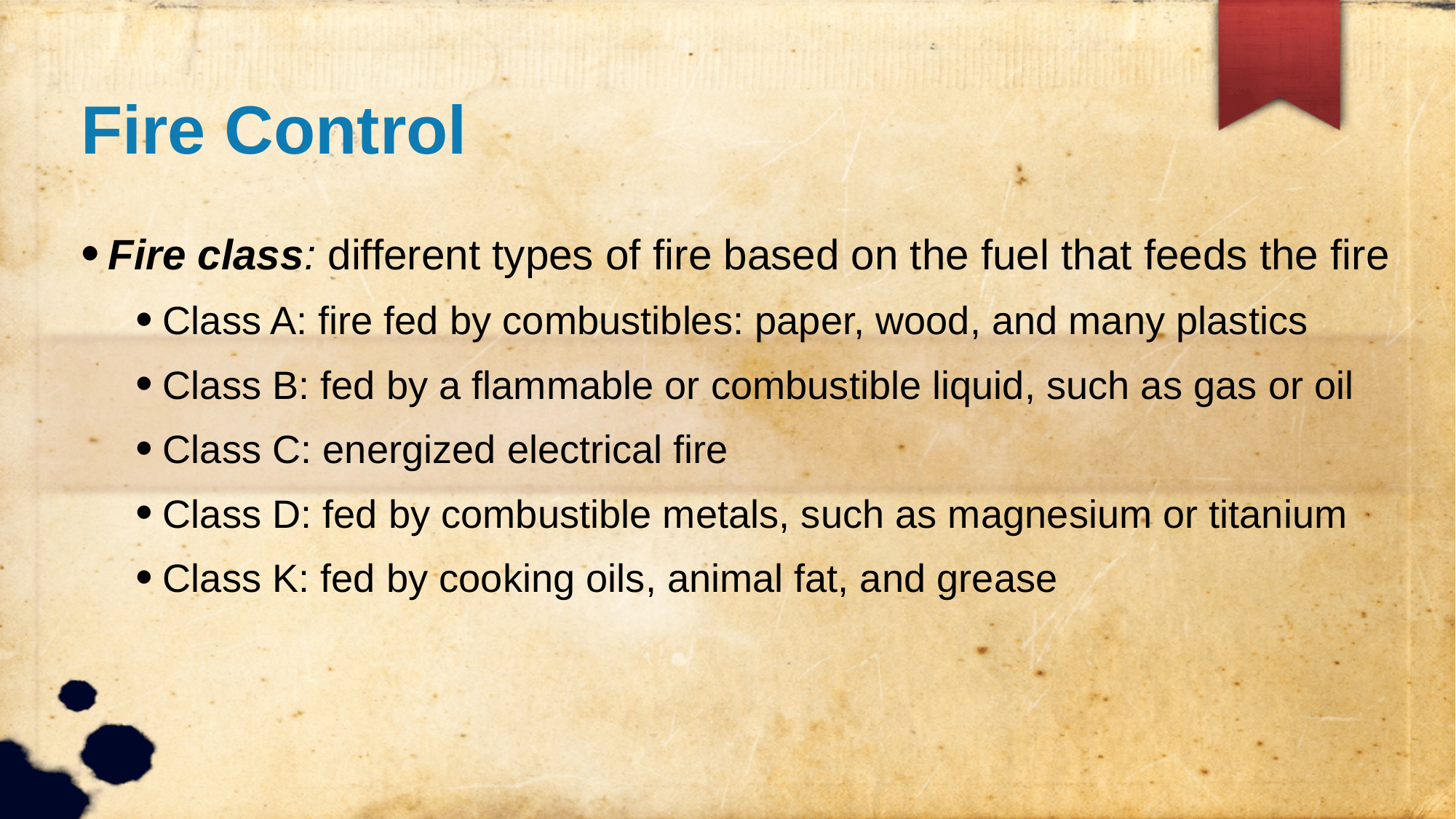

Fire Control
Fire class: different types of fire based on the fuel that feeds the fire
Class A: fire fed by combustibles: paper, wood, and many plastics
Class B: fed by a flammable or combustible liquid, such as gas or oil
Class C: energized electrical fire
Class D: fed by combustible metals, such as magnesium or titanium
Class K: fed by cooking oils, animal fat, and grease